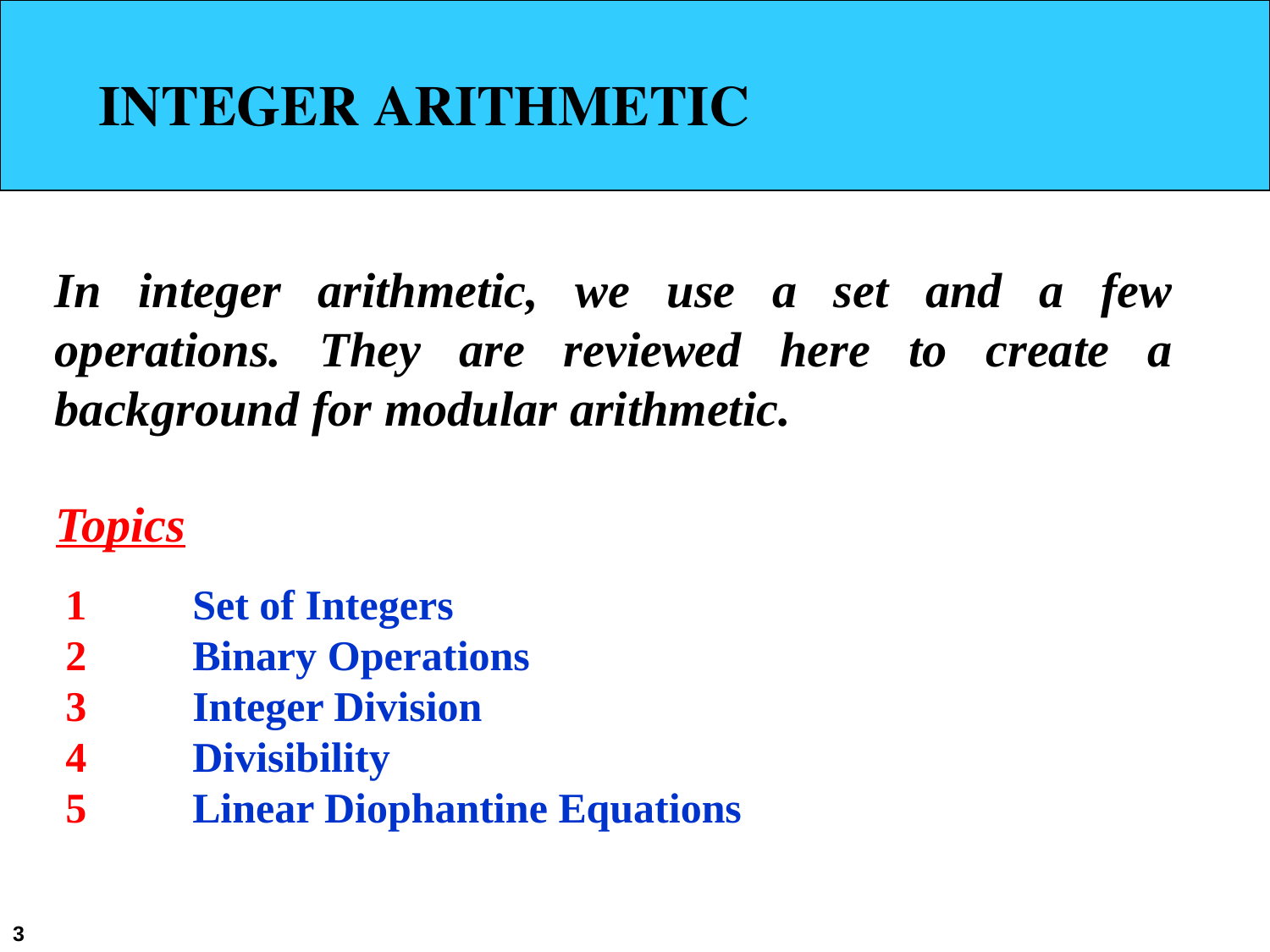

INTEGER ARITHMETIC
In integer arithmetic, we use a set and a few operations. They are reviewed here to create a background for modular arithmetic.
Topics
1	Set of Integers
2	Binary Operations
3	Integer Division
4	Divisibility
5	Linear Diophantine Equations
3